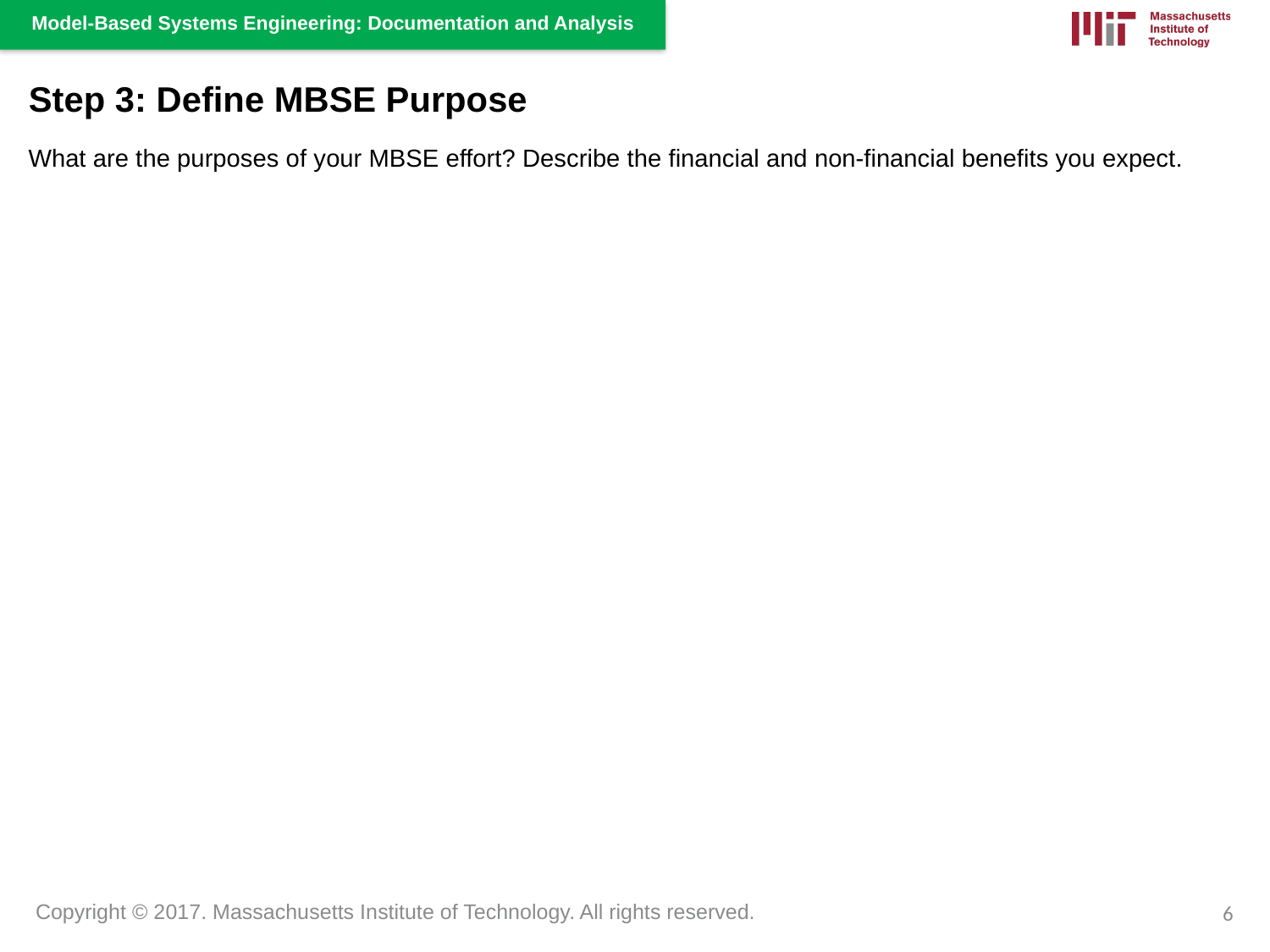

Step 3: Define MBSE Purpose
What are the purposes of your MBSE effort? Describe the financial and non-financial benefits you expect.
6